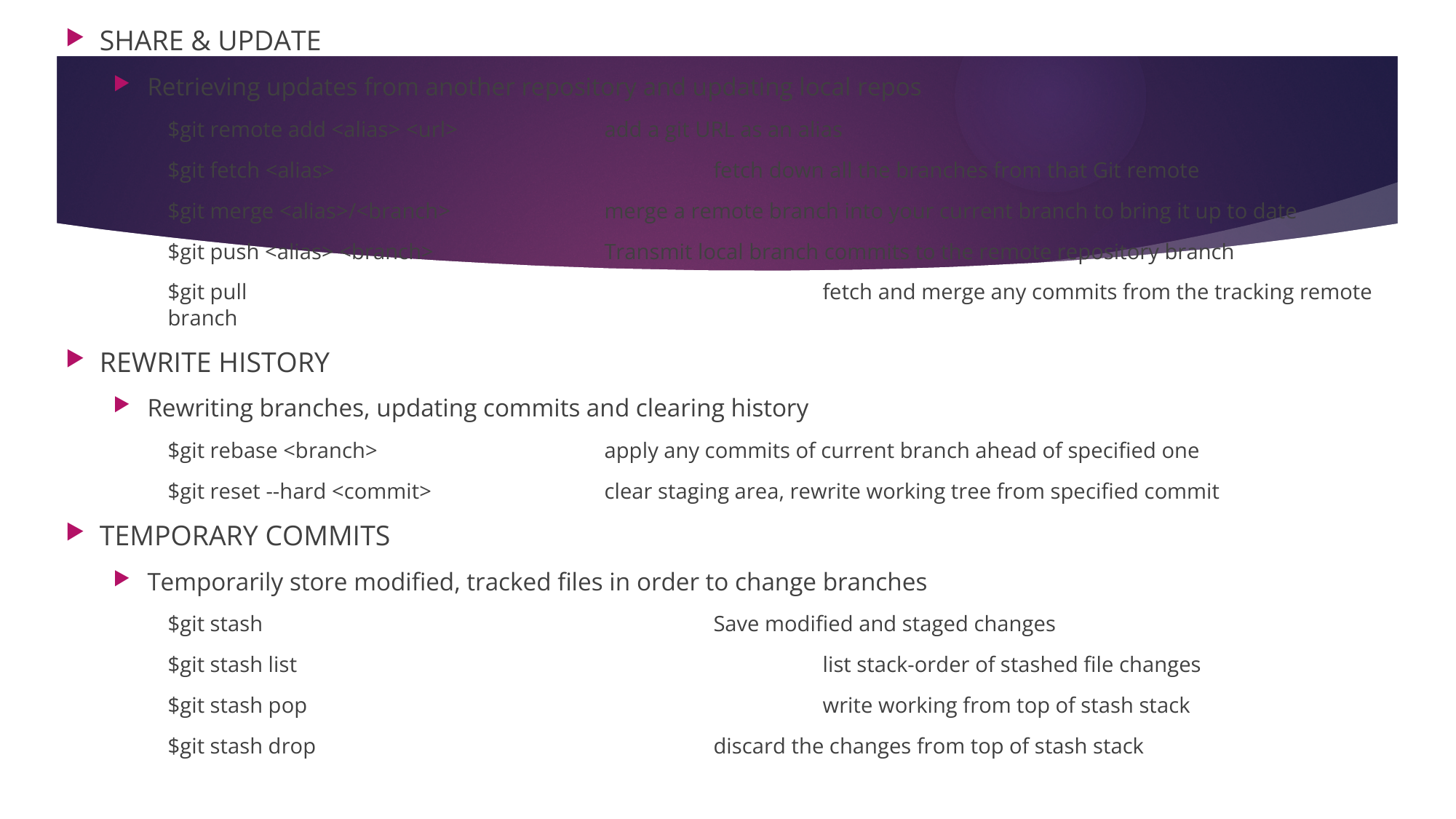

SHARE & UPDATE
Retrieving updates from another repository and updating local repos
$git remote add <alias> <url> 		add a git URL as an alias
$git fetch <alias> 				fetch down all the branches from that Git remote
$git merge <alias>/<branch> 		merge a remote branch into your current branch to bring it up to date
$git push <alias> <branch> 		Transmit local branch commits to the remote repository branch
$git pull 						fetch and merge any commits from the tracking remote branch
REWRITE HISTORY
Rewriting branches, updating commits and clearing history
$git rebase <branch>			apply any commits of current branch ahead of specified one
$git reset --hard <commit> 		clear staging area, rewrite working tree from specified commit
TEMPORARY COMMITS
Temporarily store modified, tracked files in order to change branches
$git stash 					Save modified and staged changes
$git stash list 					list stack-order of stashed file changes
$git stash pop 					write working from top of stash stack
$git stash drop 				discard the changes from top of stash stack